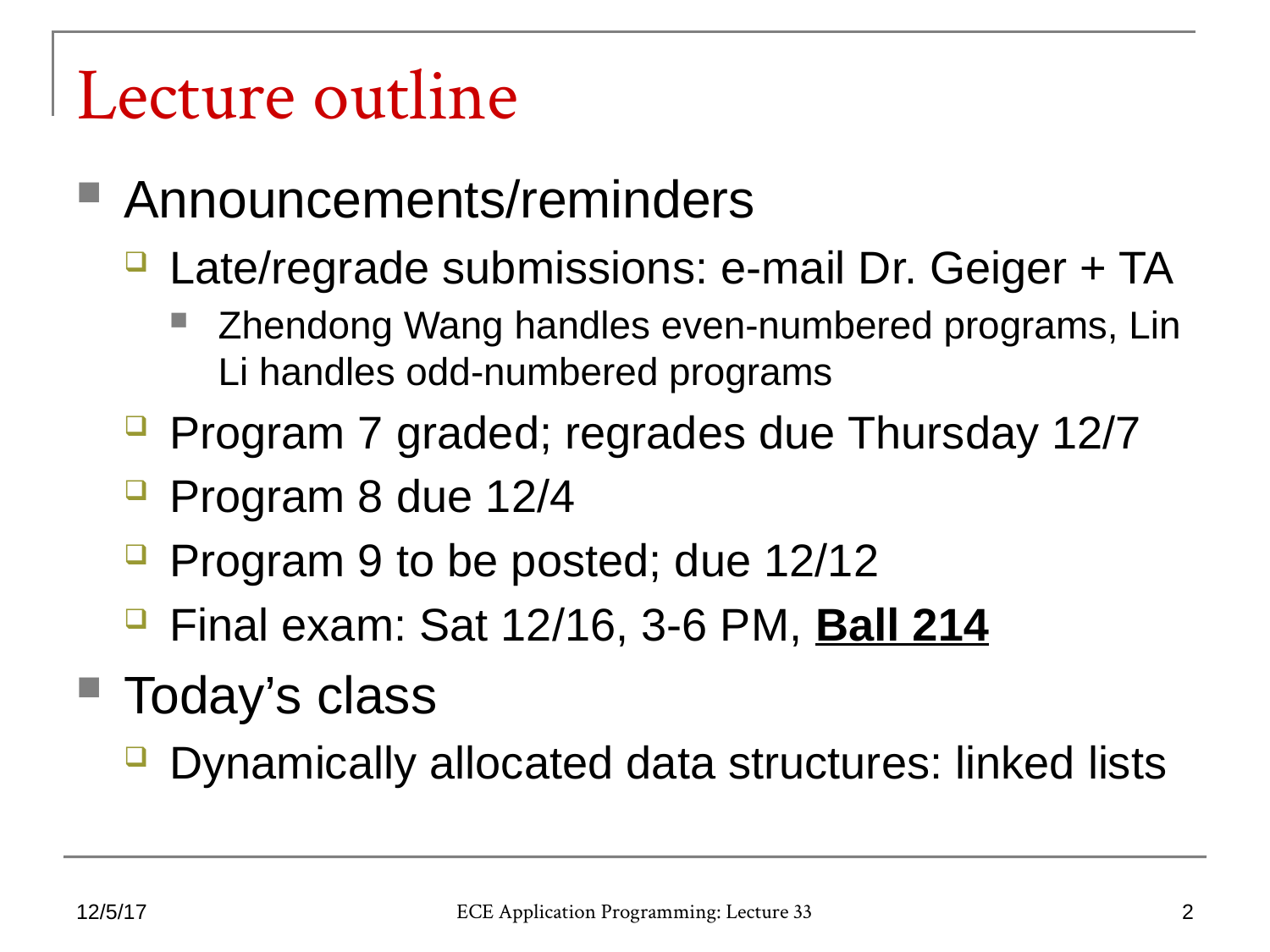

# Lecture outline
Announcements/reminders
Late/regrade submissions: e-mail Dr. Geiger + TA
Zhendong Wang handles even-numbered programs, Lin Li handles odd-numbered programs
Program 7 graded; regrades due Thursday 12/7
Program 8 due 12/4
Program 9 to be posted; due 12/12
Final exam: Sat 12/16, 3-6 PM, Ball 214
Today’s class
Dynamically allocated data structures: linked lists
12/5/17
2
ECE Application Programming: Lecture 33